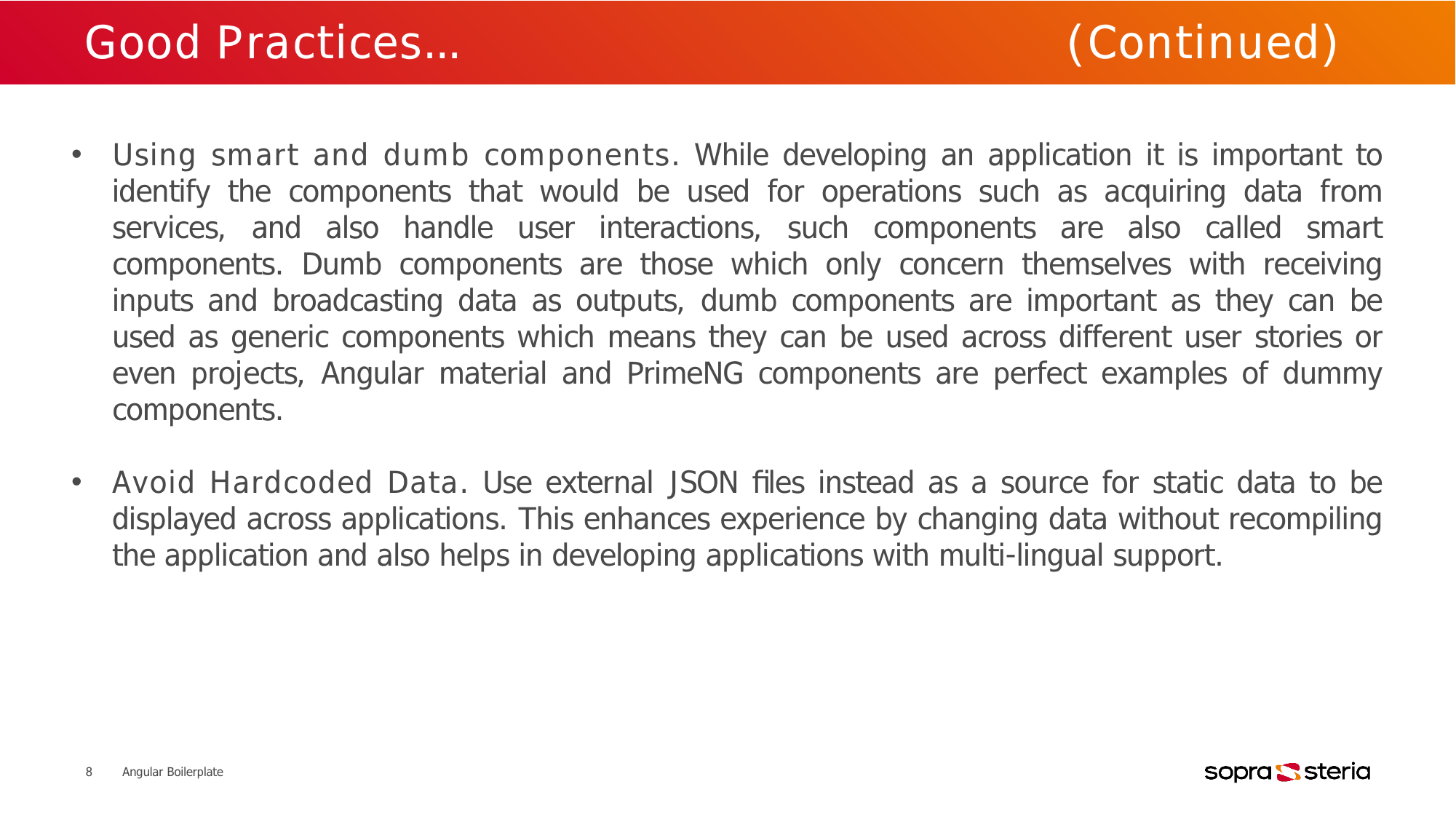

# Good Practices… 						(Continued)

Using smart and dumb components. While developing an application it is important to identify the components that would be used for operations such as acquiring data from services, and also handle user interactions, such components are also called smart components. Dumb components are those which only concern themselves with receiving inputs and broadcasting data as outputs, dumb components are important as they can be used as generic components which means they can be used across different user stories or even projects, Angular material and PrimeNG components are perfect examples of dummy components.

Avoid Hardcoded Data. Use external JSON files instead as a source for static data to be displayed across applications. This enhances experience by changing data without recompiling the application and also helps in developing applications with multi-lingual support.

8
Angular Boilerplate